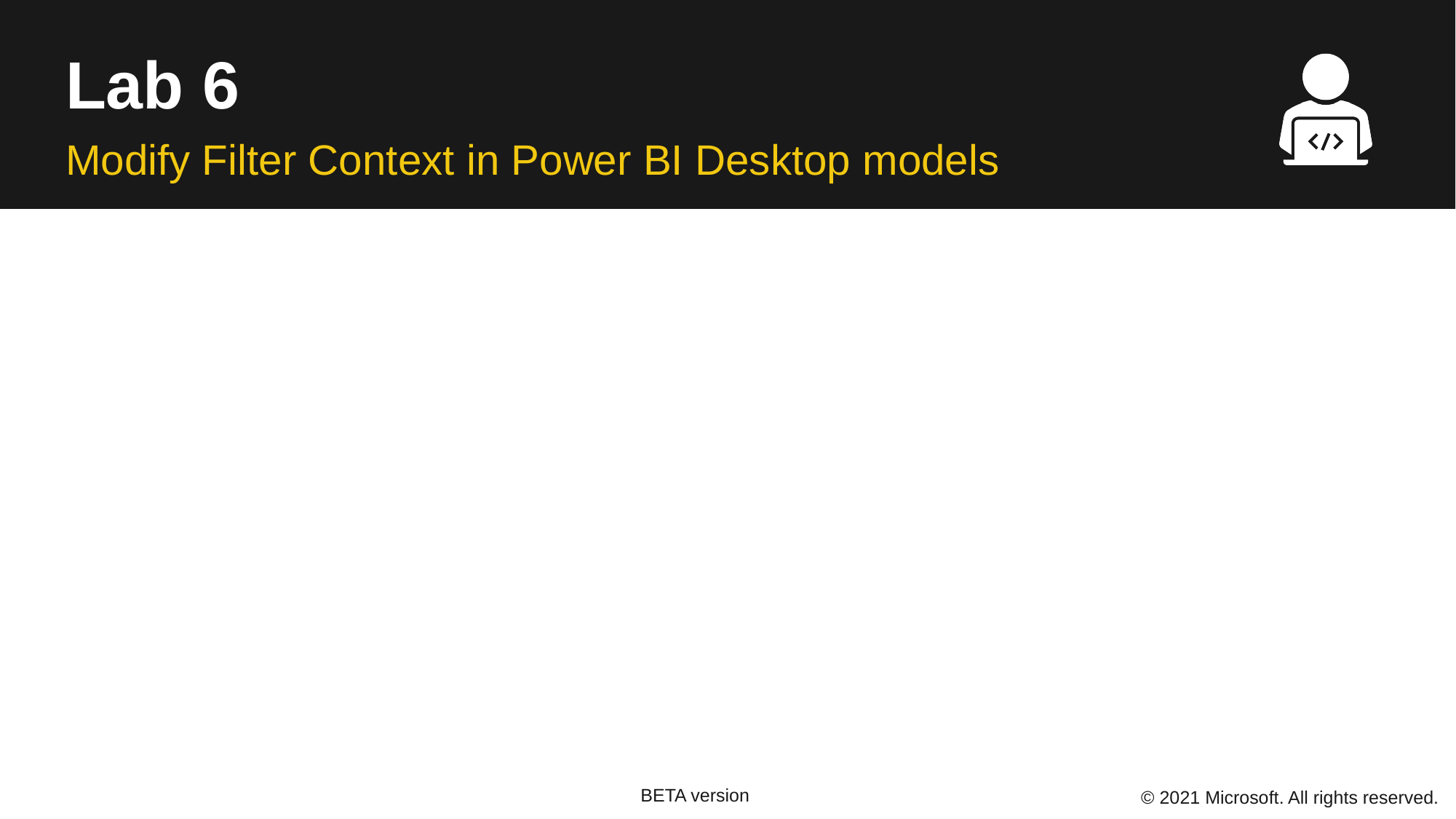

# Lab 6
Modify Filter Context in Power BI Desktop models

© 2021 Microsoft. All rights reserved.